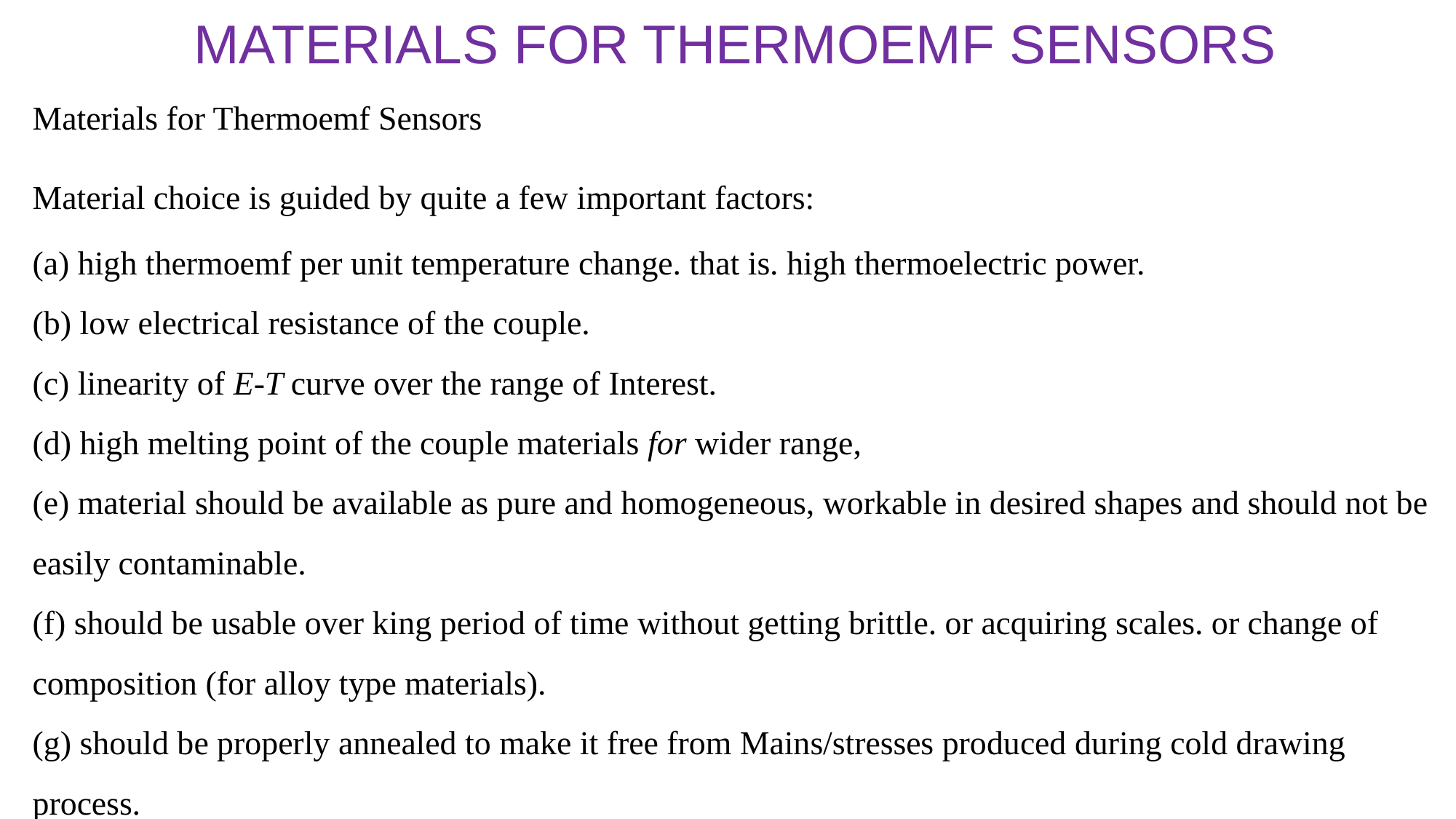

# MATERIALS FOR THERMOEMF SENSORS
Materials for Thermoemf Sensors
Material choice is guided by quite a few important factors:
(a) high thermoemf per unit temperature change. that is. high thermoelectric power.
(b) low electrical resistance of the couple.
(c) linearity of E-T curve over the range of Interest.
(d) high melting point of the couple materials for wider range,
(e) material should be available as pure and homogeneous, workable in desired shapes and should not be easily contaminable.
(f) should be usable over king period of time without getting brittle. or acquiring scales. or change of composition (for alloy type materials).
(g) should be properly annealed to make it free from Mains/stresses produced during cold drawing process.